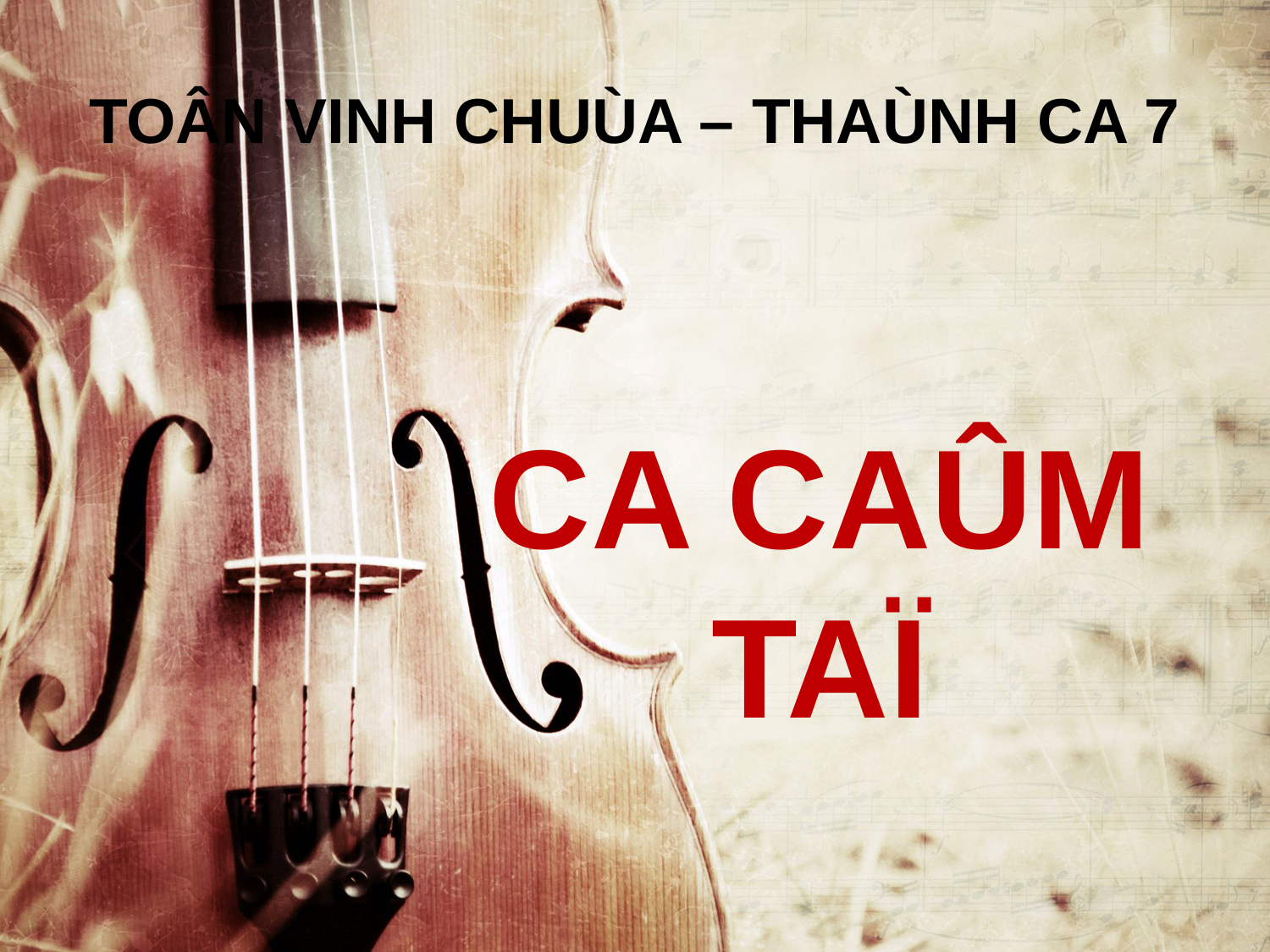

TOÂN VINH CHUÙA – THAÙNH CA 7
CA CAÛM TAÏ